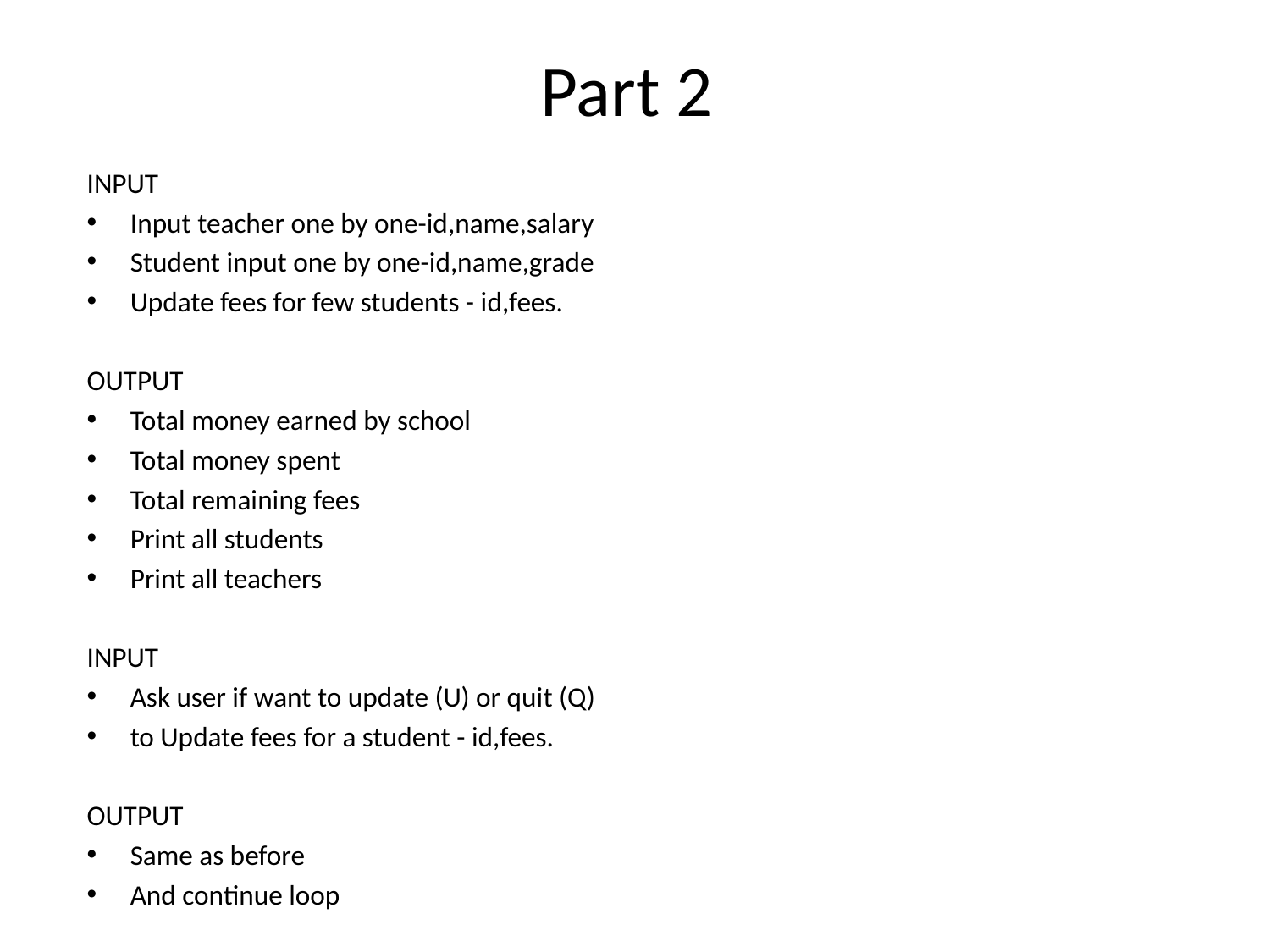

# Part 2
INPUT
Input teacher one by one-id,name,salary
Student input one by one-id,name,grade
Update fees for few students - id,fees.

OUTPUT
Total money earned by school
Total money spent
Total remaining fees
Print all students
Print all teachers

INPUT
Ask user if want to update (U) or quit (Q)
to Update fees for a student - id,fees.

OUTPUT
Same as before
And continue loop